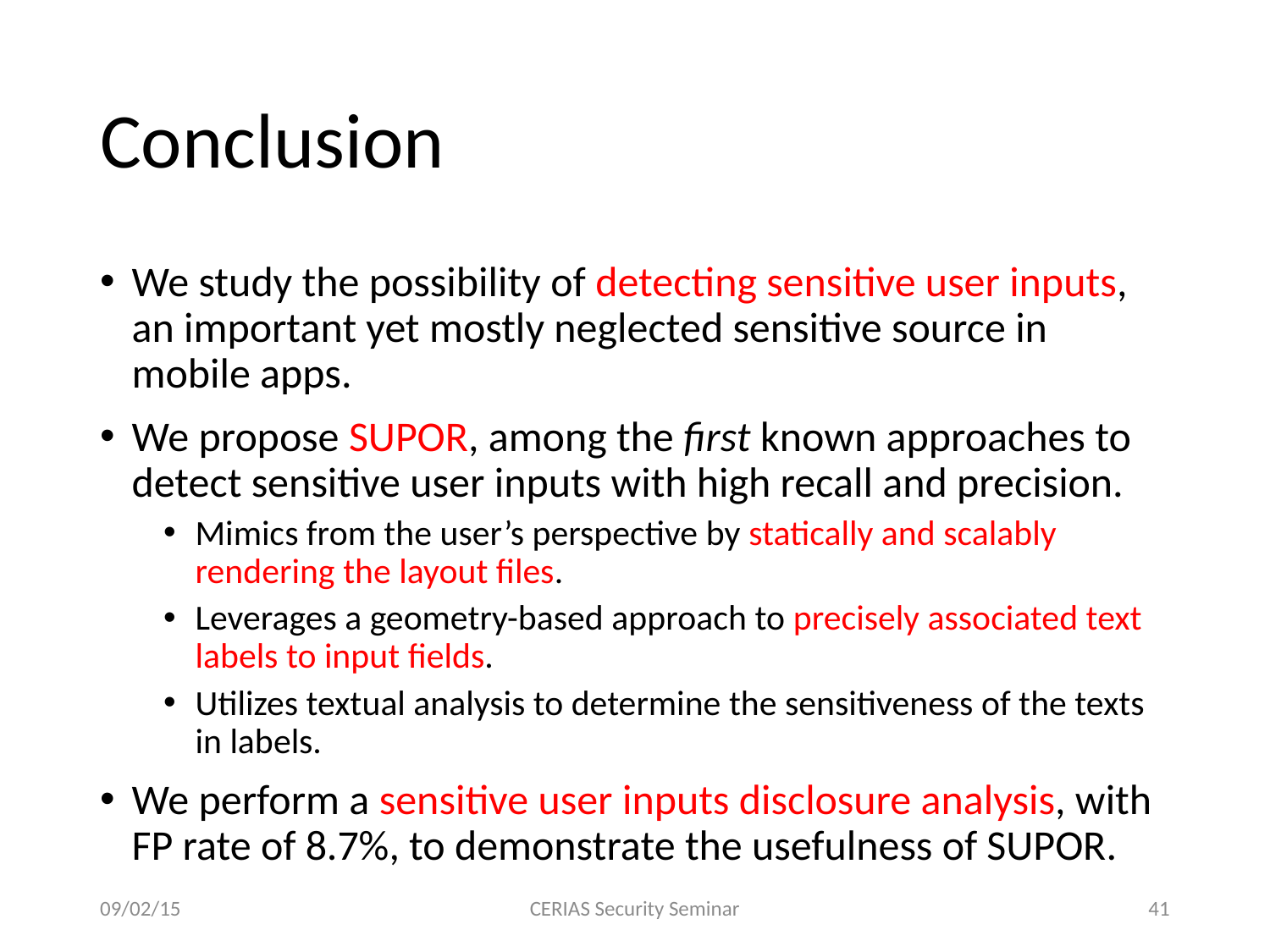

# Conclusion
We study the possibility of detecting sensitive user inputs, an important yet mostly neglected sensitive source in mobile apps.
We propose SUPOR, among the first known approaches to detect sensitive user inputs with high recall and precision.
Mimics from the user’s perspective by statically and scalably rendering the layout files.
Leverages a geometry-based approach to precisely associated text labels to input fields.
Utilizes textual analysis to determine the sensitiveness of the texts in labels.
We perform a sensitive user inputs disclosure analysis, with FP rate of 8.7%, to demonstrate the usefulness of SUPOR.
09/02/15
CERIAS Security Seminar
41